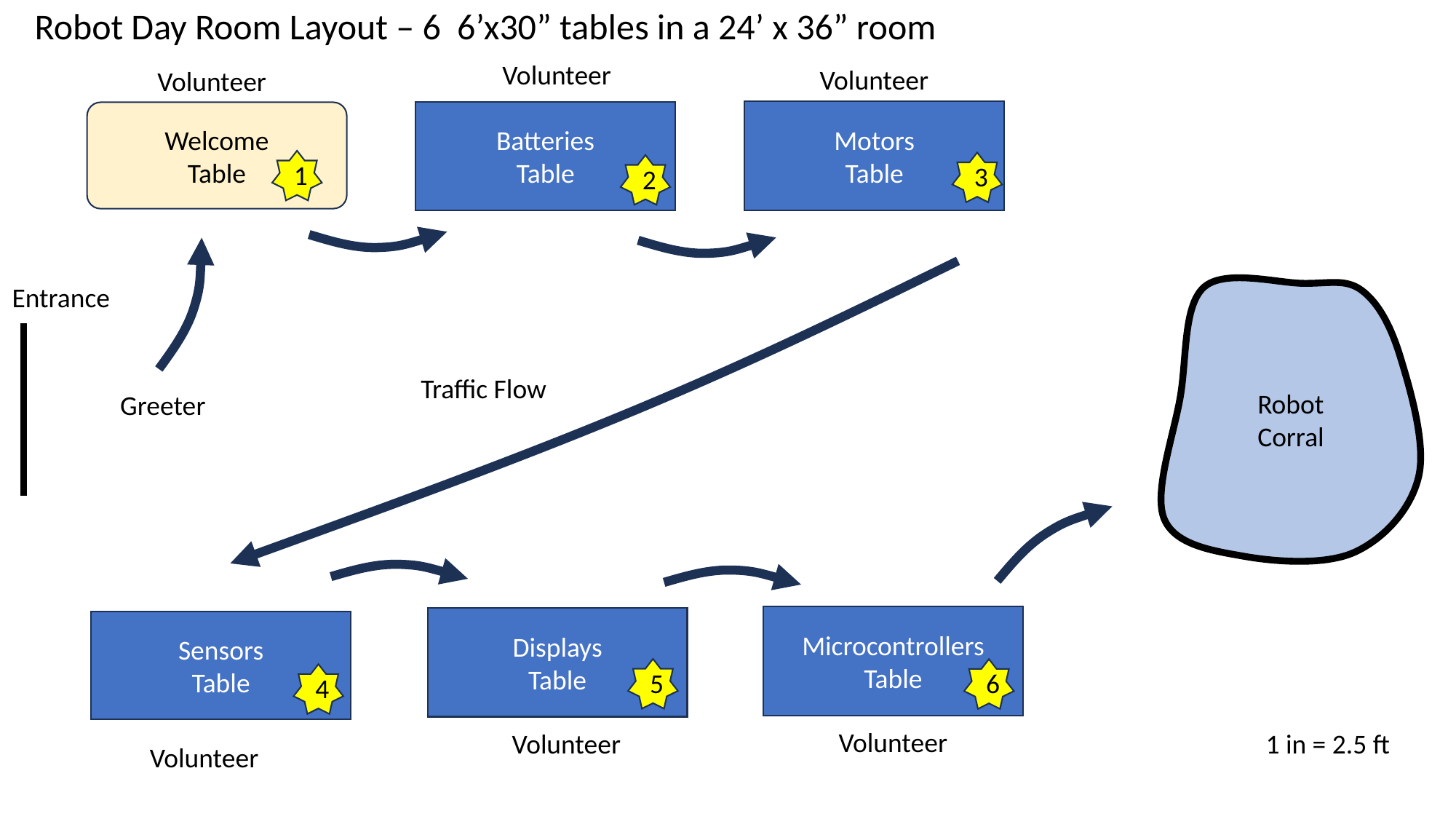

# Robot Day Room Layout – 6  6’x30” tables in a 24’ x 36” room

Volunteer
Volunteer
Volunteer
Motors
Table
Batteries
Table
Welcome
Table
1
3
2

Entrance
Robot
Corral
Traffic Flow
Greeter

Microcontrollers
Table
Displays
Table
Sensors
Table
5
6
4
Volunteer
Volunteer
1 in = 2.5 ft
Volunteer